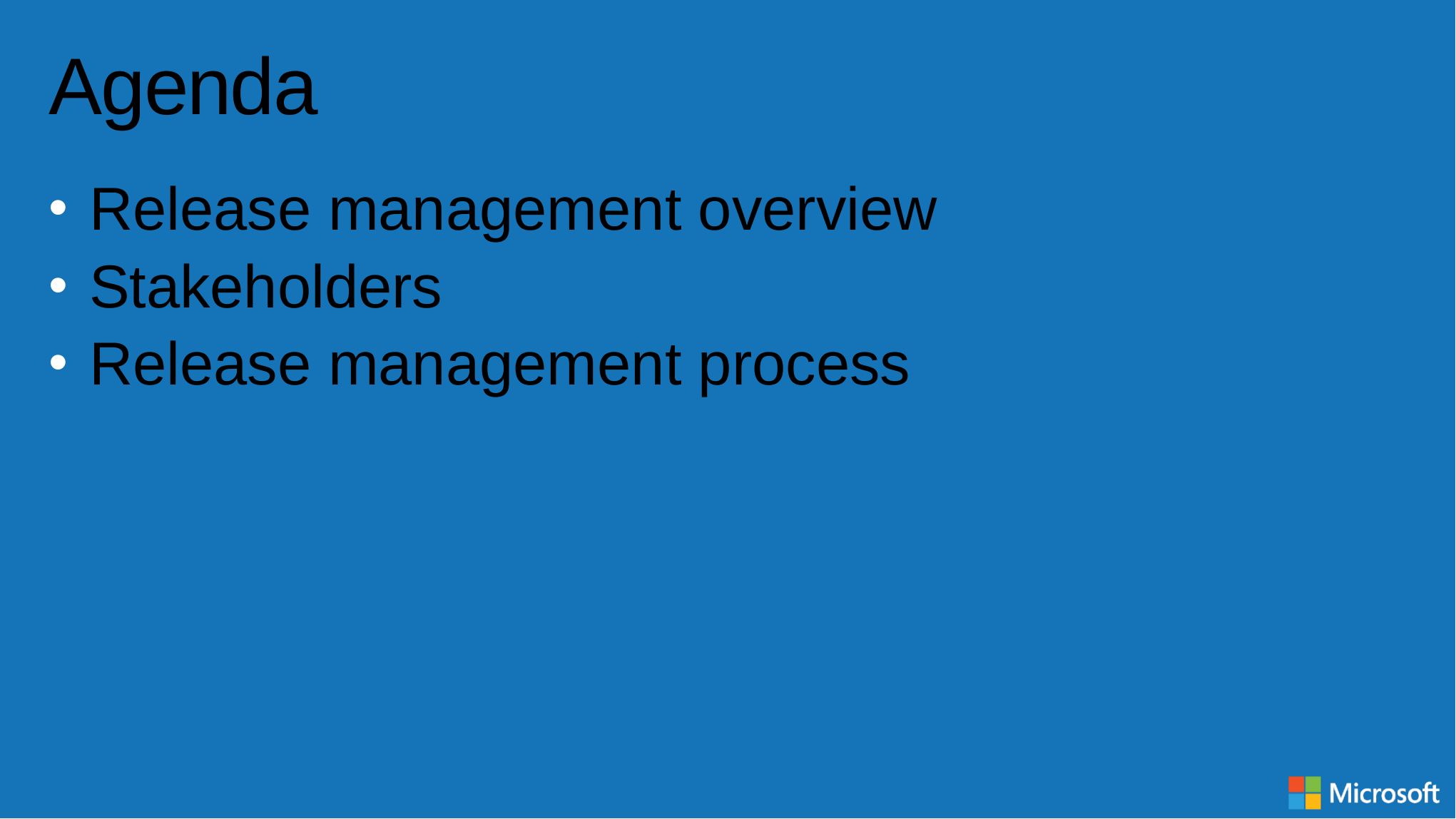

# Agenda
Release management overview
Stakeholders
Release management process